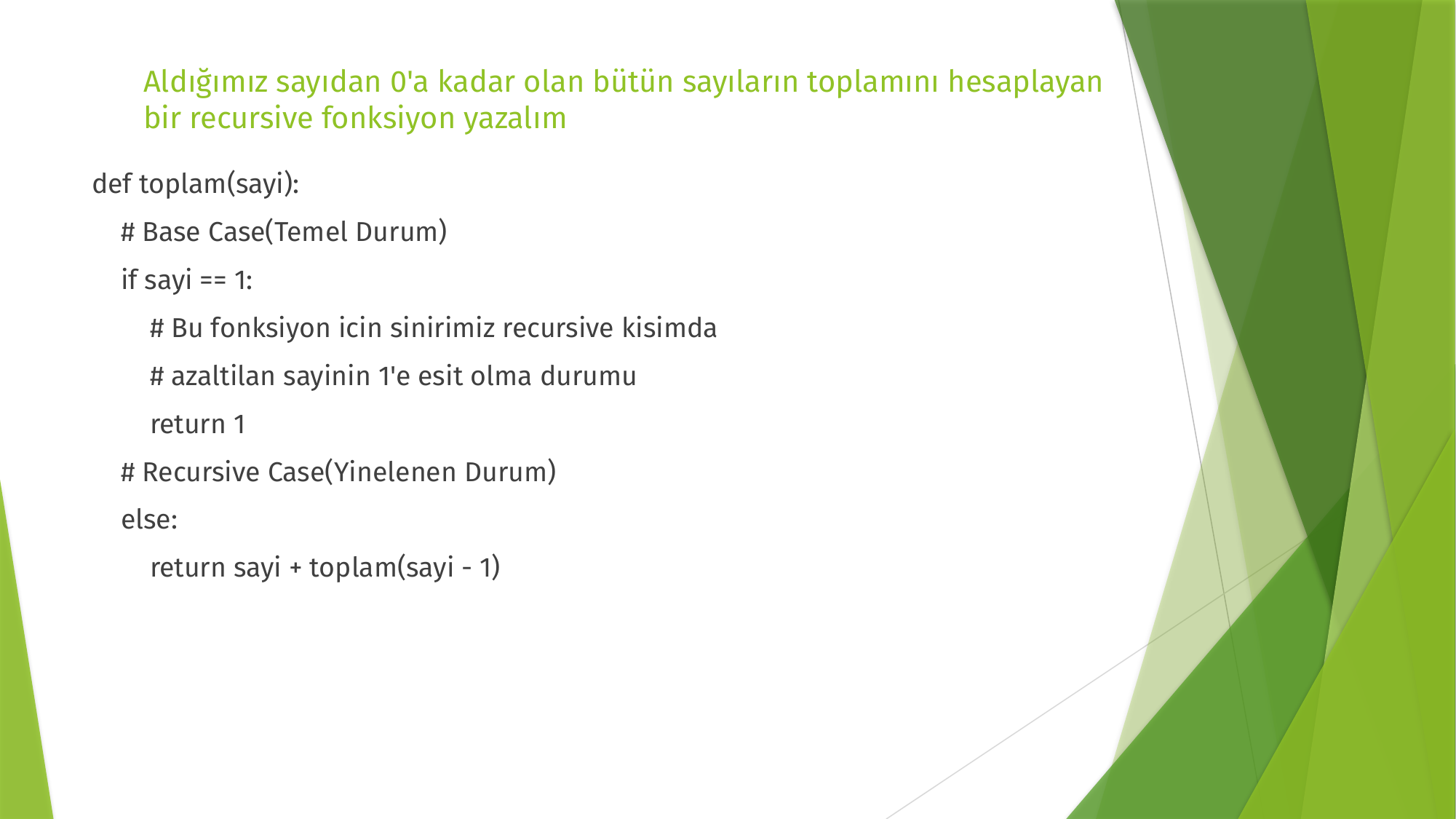

# Aldığımız sayıdan 0'a kadar olan bütün sayıların toplamını hesaplayan bir recursive fonksiyon yazalım
def toplam(sayi):
    # Base Case(Temel Durum)
    if sayi == 1:
        # Bu fonksiyon icin sinirimiz recursive kisimda
        # azaltilan sayinin 1'e esit olma durumu
        return 1
    # Recursive Case(Yinelenen Durum)
    else:
        return sayi + toplam(sayi - 1)